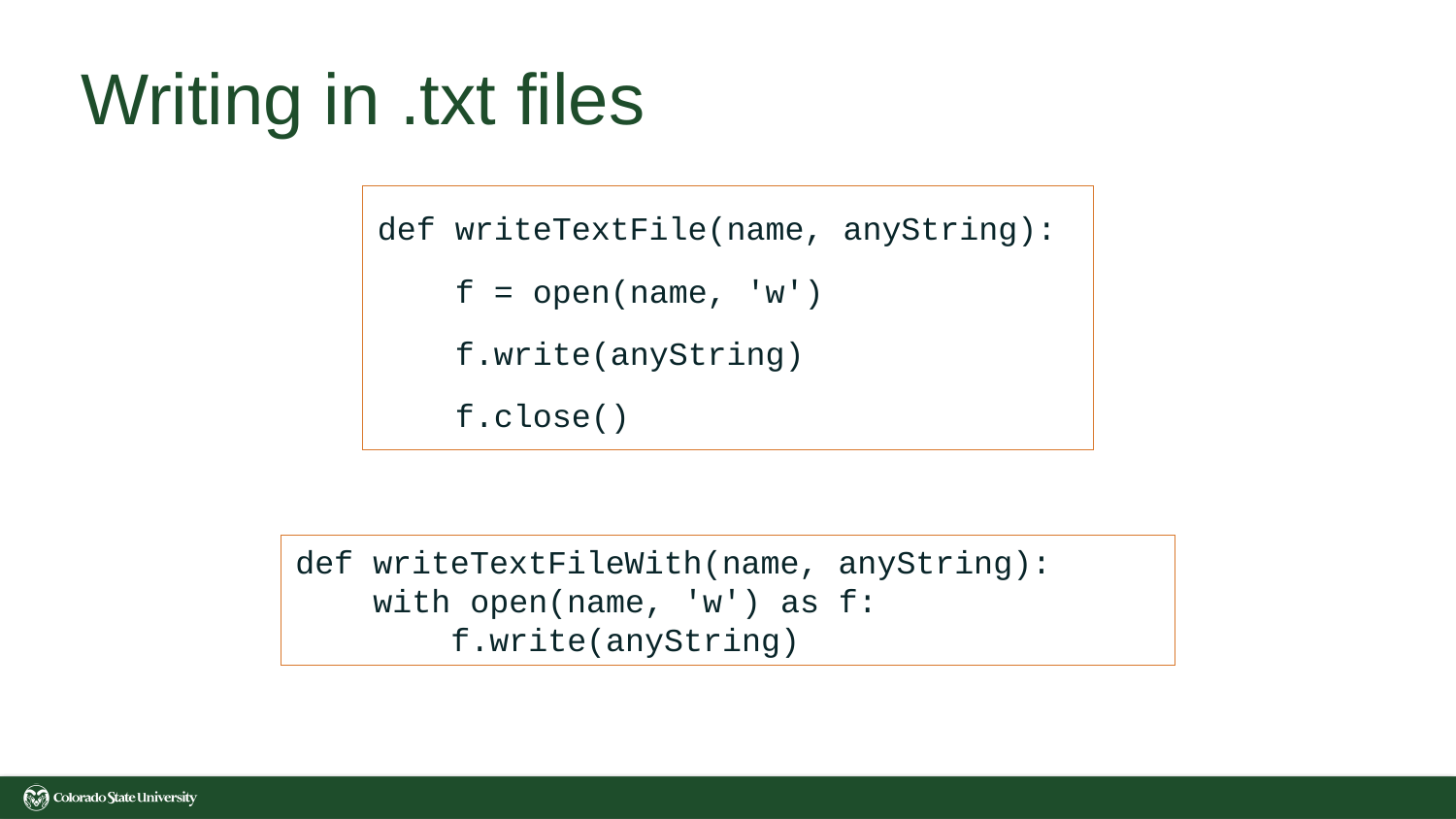

# Writing in .txt files
def writeTextFile(name, anyString):
    f = open(name, 'w')
    f.write(anyString)
    f.close()
def writeTextFileWith(name, anyString):
    with open(name, 'w') as f:
        f.write(anyString)